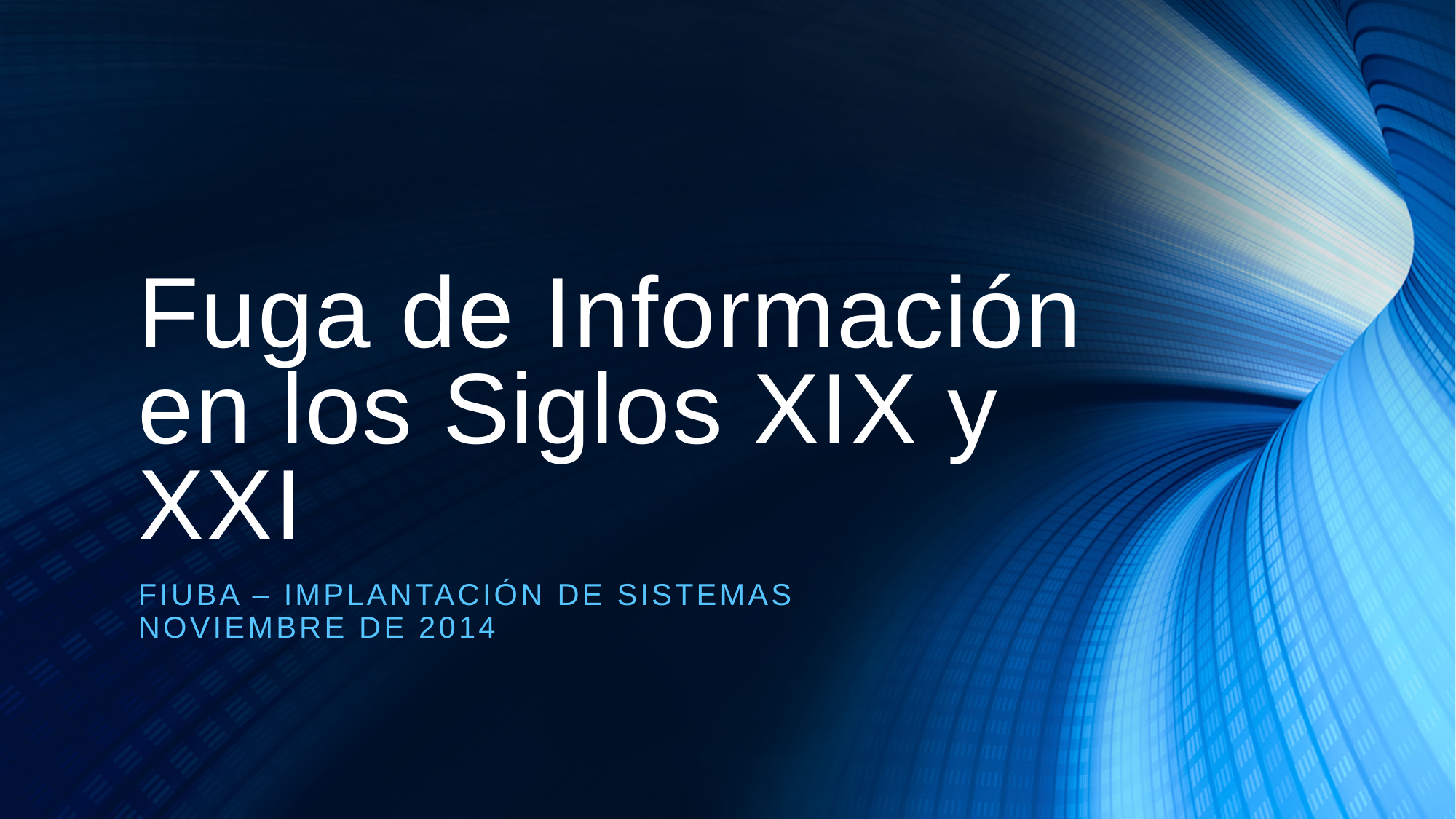

# Fuga de Información en los Siglos XIX y XXI
Fiuba – implantación de sistemas
Noviembre de 2014